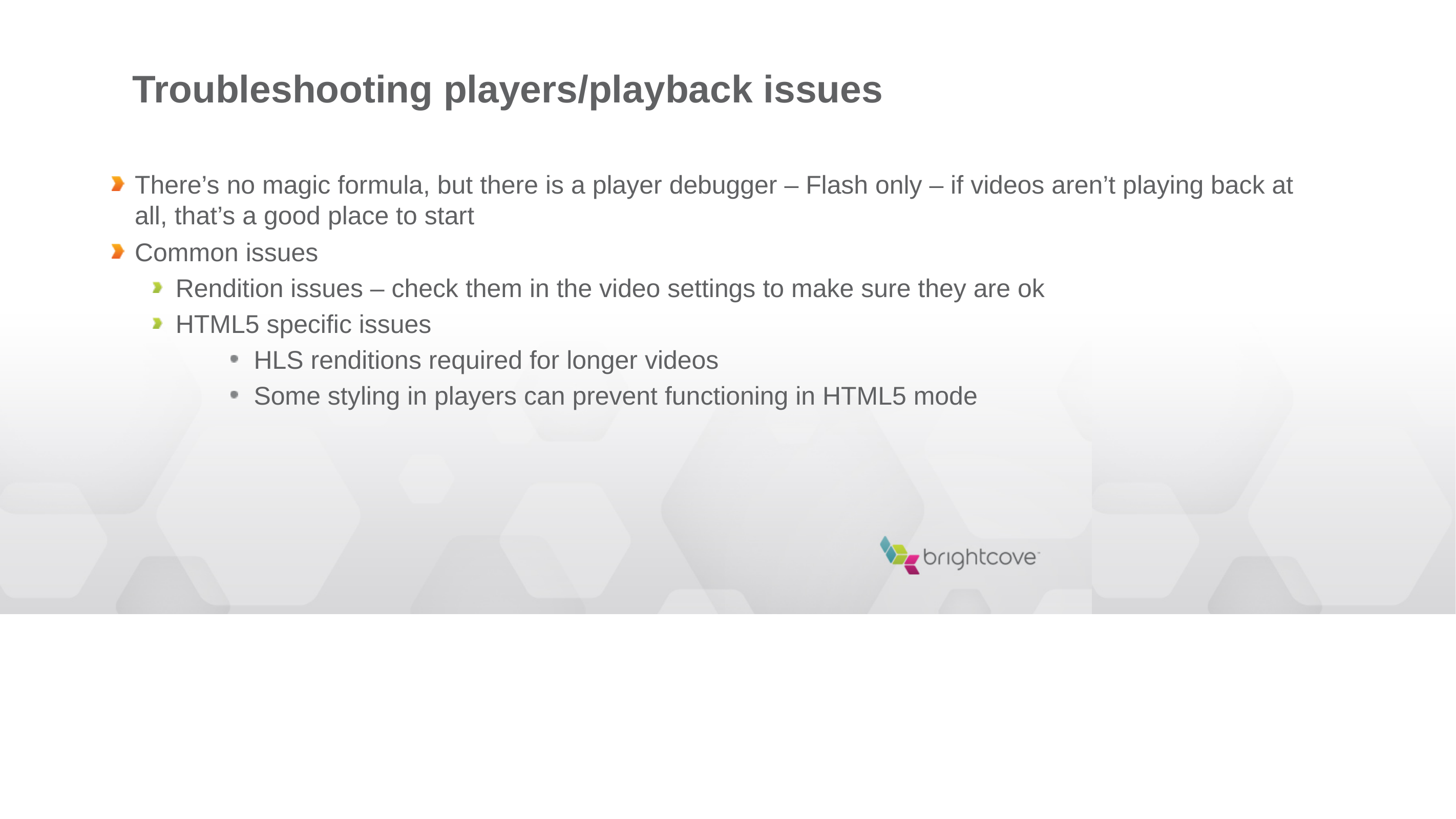

# Troubleshooting players/playback issues
There’s no magic formula, but there is a player debugger – Flash only – if videos aren’t playing back at all, that’s a good place to start
Common issues
Rendition issues – check them in the video settings to make sure they are ok
HTML5 specific issues
HLS renditions required for longer videos
Some styling in players can prevent functioning in HTML5 mode